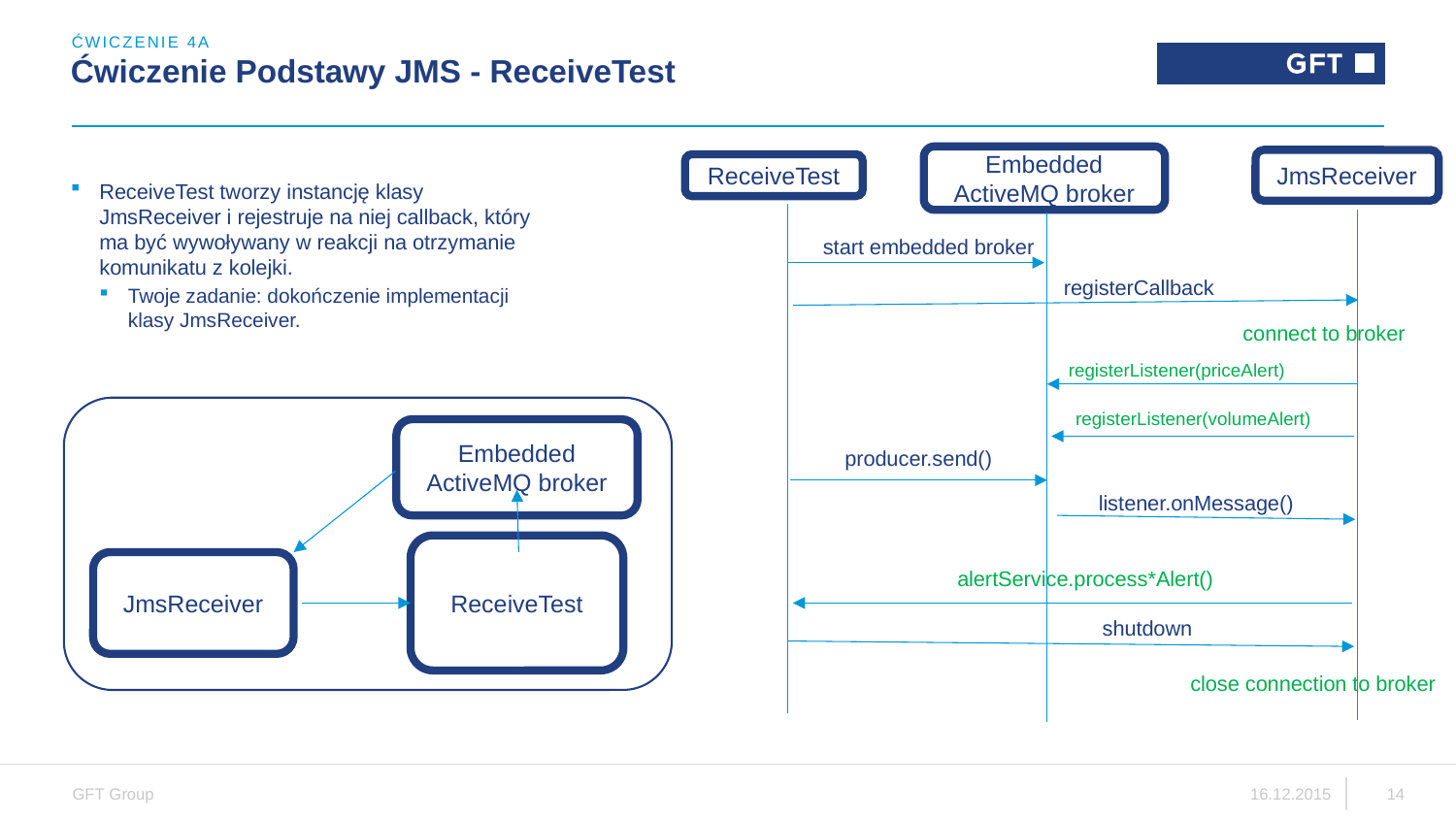

ĆWICZENIE 4A
# Ćwiczenie Podstawy JMS - ReceiveTest
Embedded
ActiveMQ broker
JmsReceiver
ReceiveTest
ReceiveTest tworzy instancję klasy JmsReceiver i rejestruje na niej callback, który ma być wywoływany w reakcji na otrzymanie komunikatu z kolejki.
Twoje zadanie: dokończenie implementacji klasy JmsReceiver.

start embedded broker
registerCallback
connect to broker
registerListener(priceAlert)

registerListener(volumeAlert)
Embedded
ActiveMQ broker
producer.send()
listener.onMessage()
ReceiveTest
JmsReceiver
alertService.process*Alert()
shutdown
close connection to broker